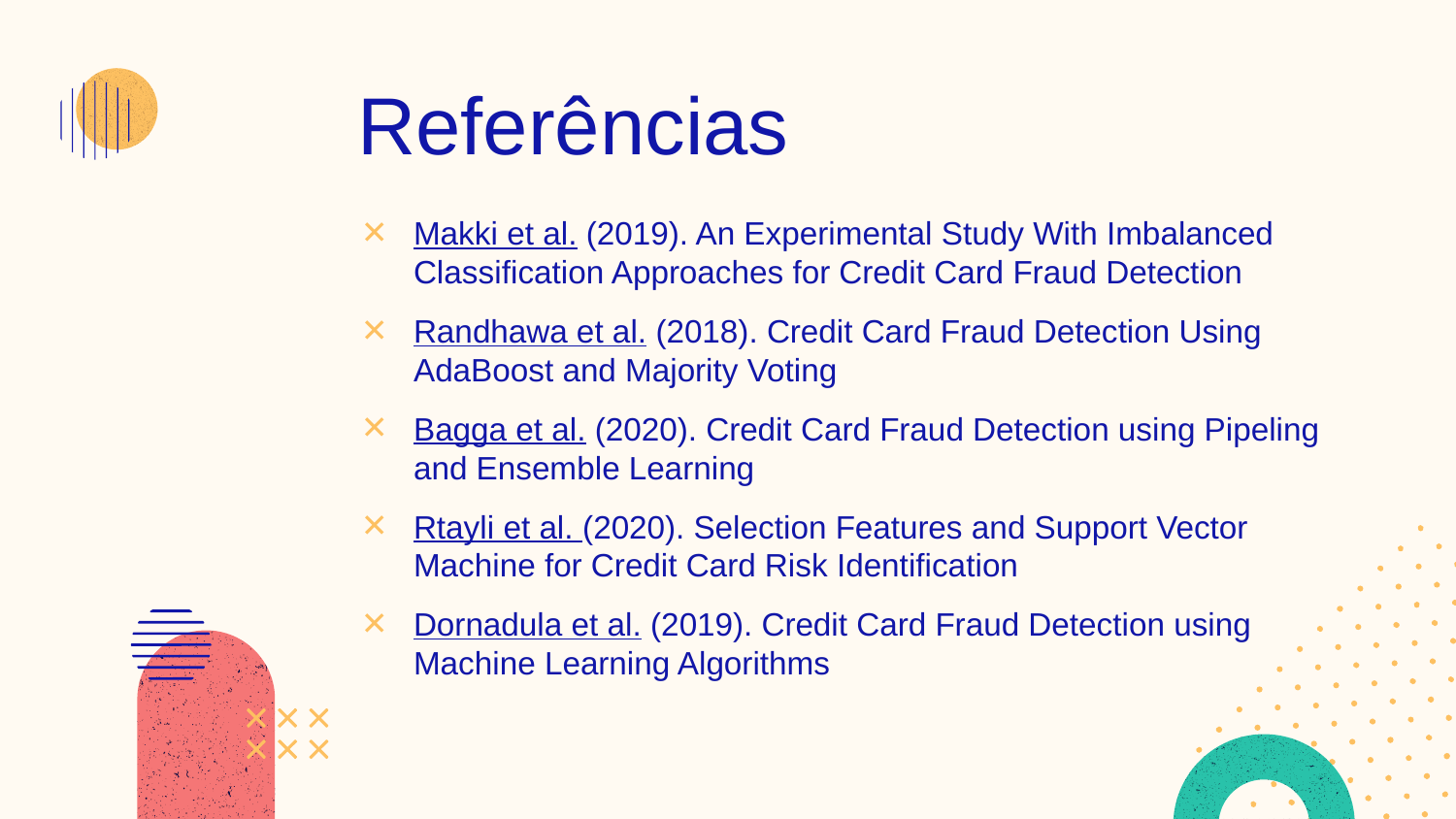

# Referências
Makki et al. (2019). An Experimental Study With Imbalanced Classification Approaches for Credit Card Fraud Detection
Randhawa et al. (2018). Credit Card Fraud Detection Using AdaBoost and Majority Voting
Bagga et al. (2020). Credit Card Fraud Detection using Pipeling and Ensemble Learning
Rtayli et al. (2020). Selection Features and Support Vector Machine for Credit Card Risk Identification
Dornadula et al. (2019). Credit Card Fraud Detection using Machine Learning Algorithms